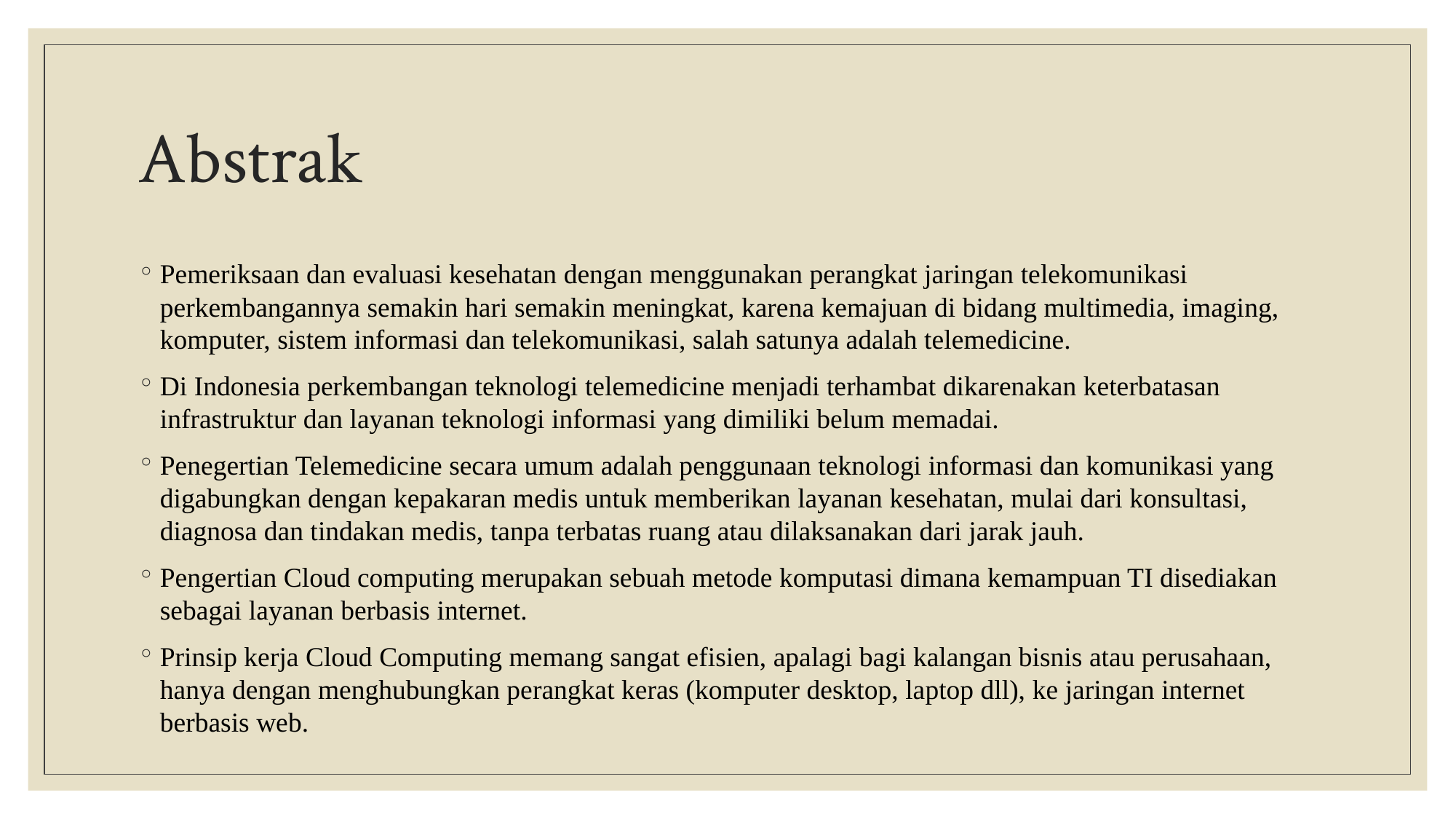

# Abstrak
Pemeriksaan dan evaluasi kesehatan dengan menggunakan perangkat jaringan telekomunikasi perkembangannya semakin hari semakin meningkat, karena kemajuan di bidang multimedia, imaging, komputer, sistem informasi dan telekomunikasi, salah satunya adalah telemedicine.
Di Indonesia perkembangan teknologi telemedicine menjadi terhambat dikarenakan keterbatasan infrastruktur dan layanan teknologi informasi yang dimiliki belum memadai.
Penegertian Telemedicine secara umum adalah penggunaan teknologi informasi dan komunikasi yang digabungkan dengan kepakaran medis untuk memberikan layanan kesehatan, mulai dari konsultasi, diagnosa dan tindakan medis, tanpa terbatas ruang atau dilaksanakan dari jarak jauh.
Pengertian Cloud computing merupakan sebuah metode komputasi dimana kemampuan TI disediakan sebagai layanan berbasis internet.
Prinsip kerja Cloud Computing memang sangat efisien, apalagi bagi kalangan bisnis atau perusahaan, hanya dengan menghubungkan perangkat keras (komputer desktop, laptop dll), ke jaringan internet berbasis web.